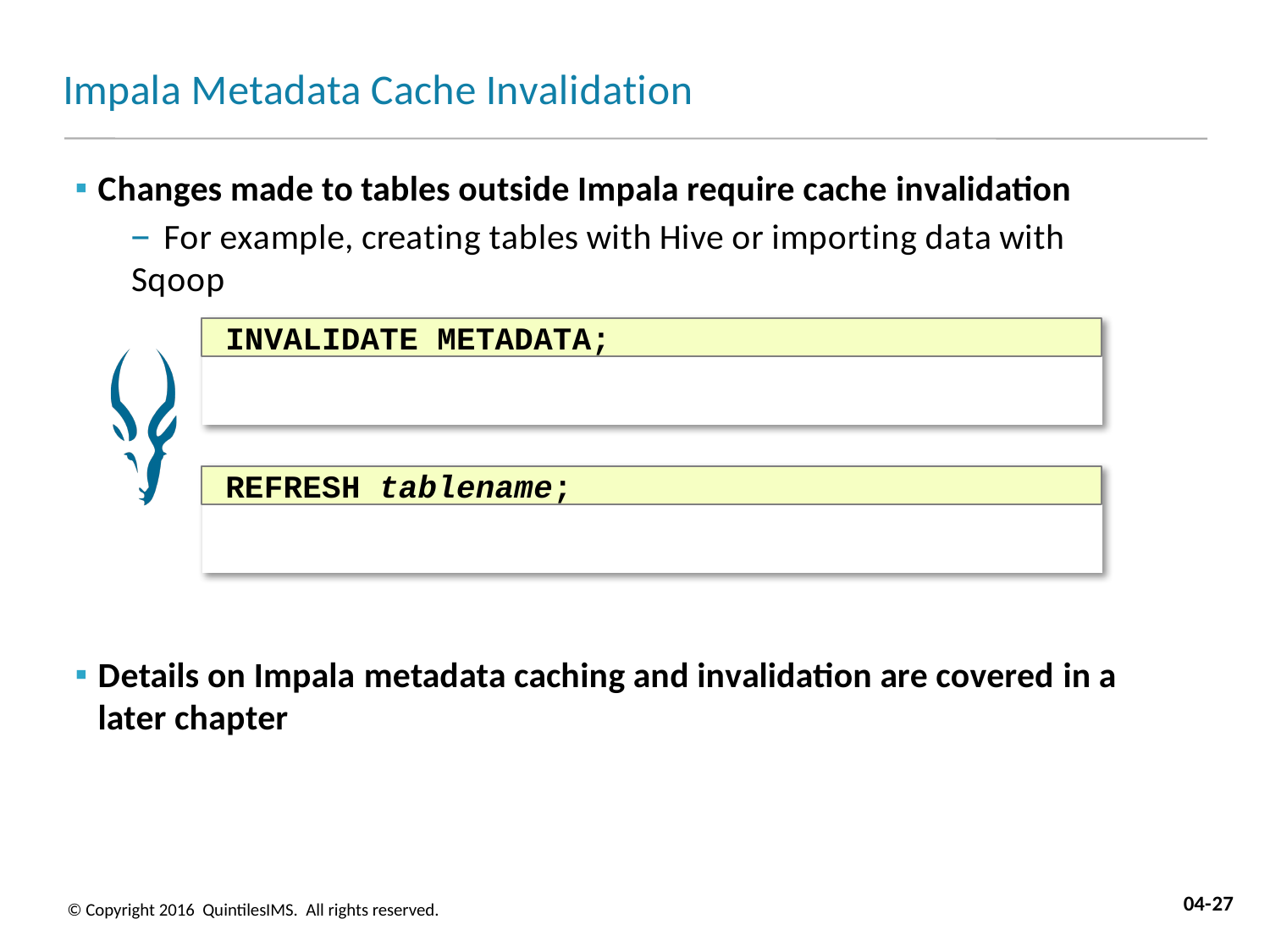

# Impala Metadata Cache Invalidation
Changes made to tables outside Impala require cache invalidation
– For example, creating tables with Hive or importing data with Sqoop

INVALIDATE METADATA;

REFRESH tablename;
Details on Impala metadata caching and invalidation are covered in a later chapter
04-27
© Copyright 2016  QuintilesIMS.  All rights reserved.